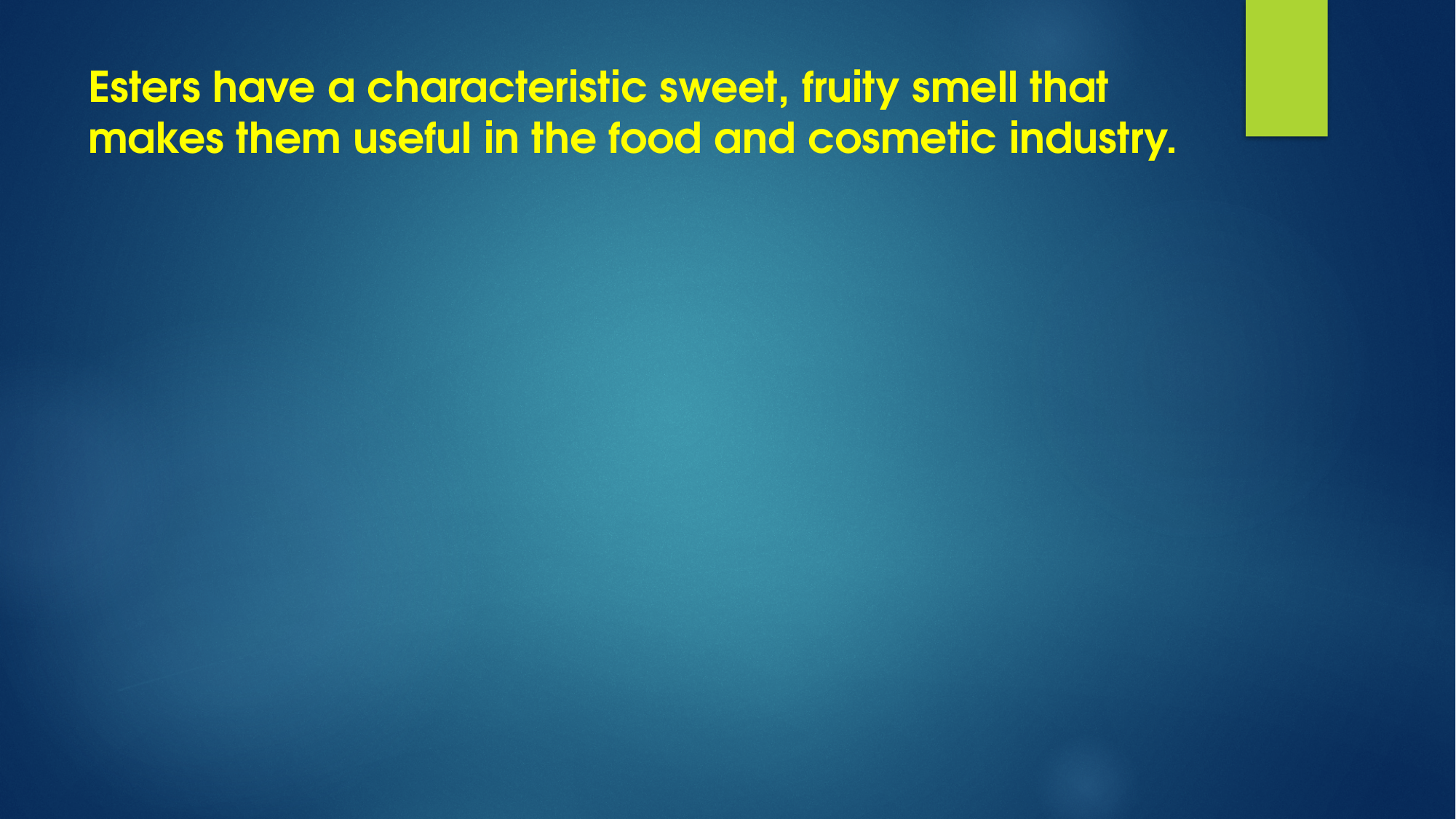

# Esters have a characteristic sweet, fruity smell that makes them useful in the food and cosmetic industry.